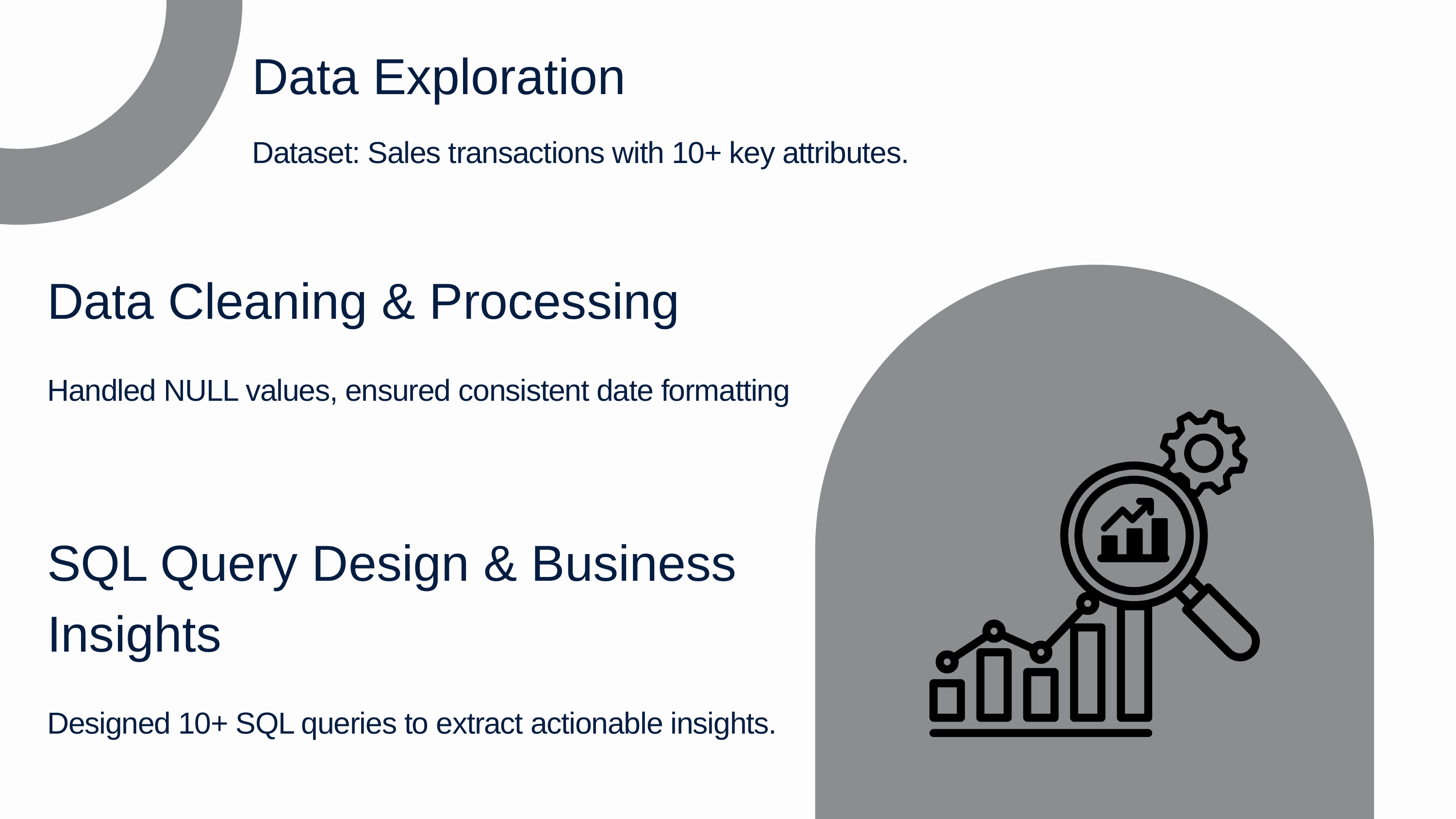

Data Exploration
Dataset: Sales transactions with 10+ key attributes.
Data Cleaning & Processing
Handled NULL values, ensured consistent date formatting

SQL Query Design & Business Insights
Designed 10+ SQL queries to extract actionable insights.